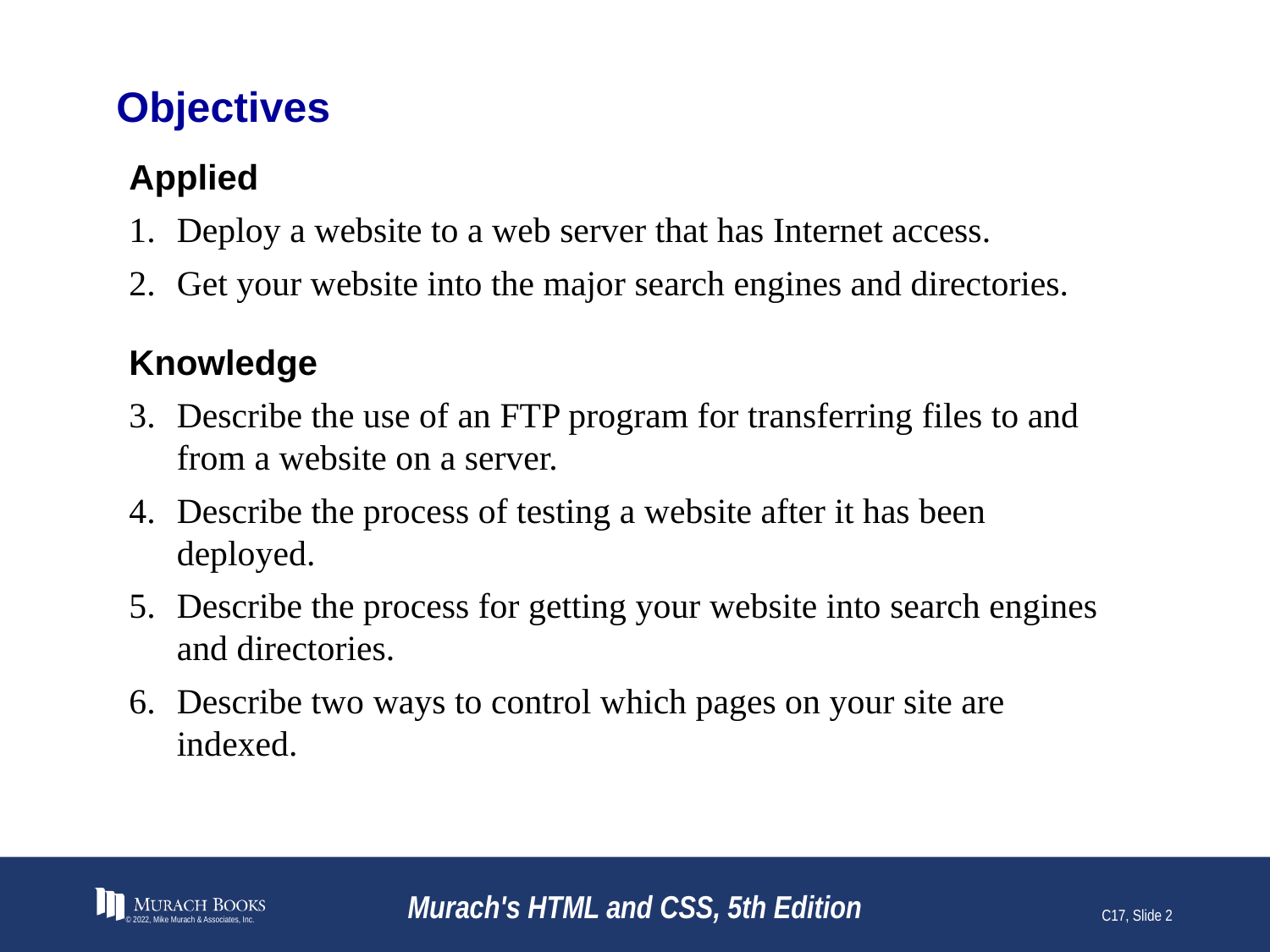

# Objectives
Applied
Deploy a website to a web server that has Internet access.
Get your website into the major search engines and directories.
Knowledge
Describe the use of an FTP program for transferring files to and from a website on a server.
Describe the process of testing a website after it has been deployed.
Describe the process for getting your website into search engines and directories.
Describe two ways to control which pages on your site are indexed.

© 2022, Mike Murach & Associates, Inc.
Murach's HTML and CSS, 5th Edition

C17, Slide 2